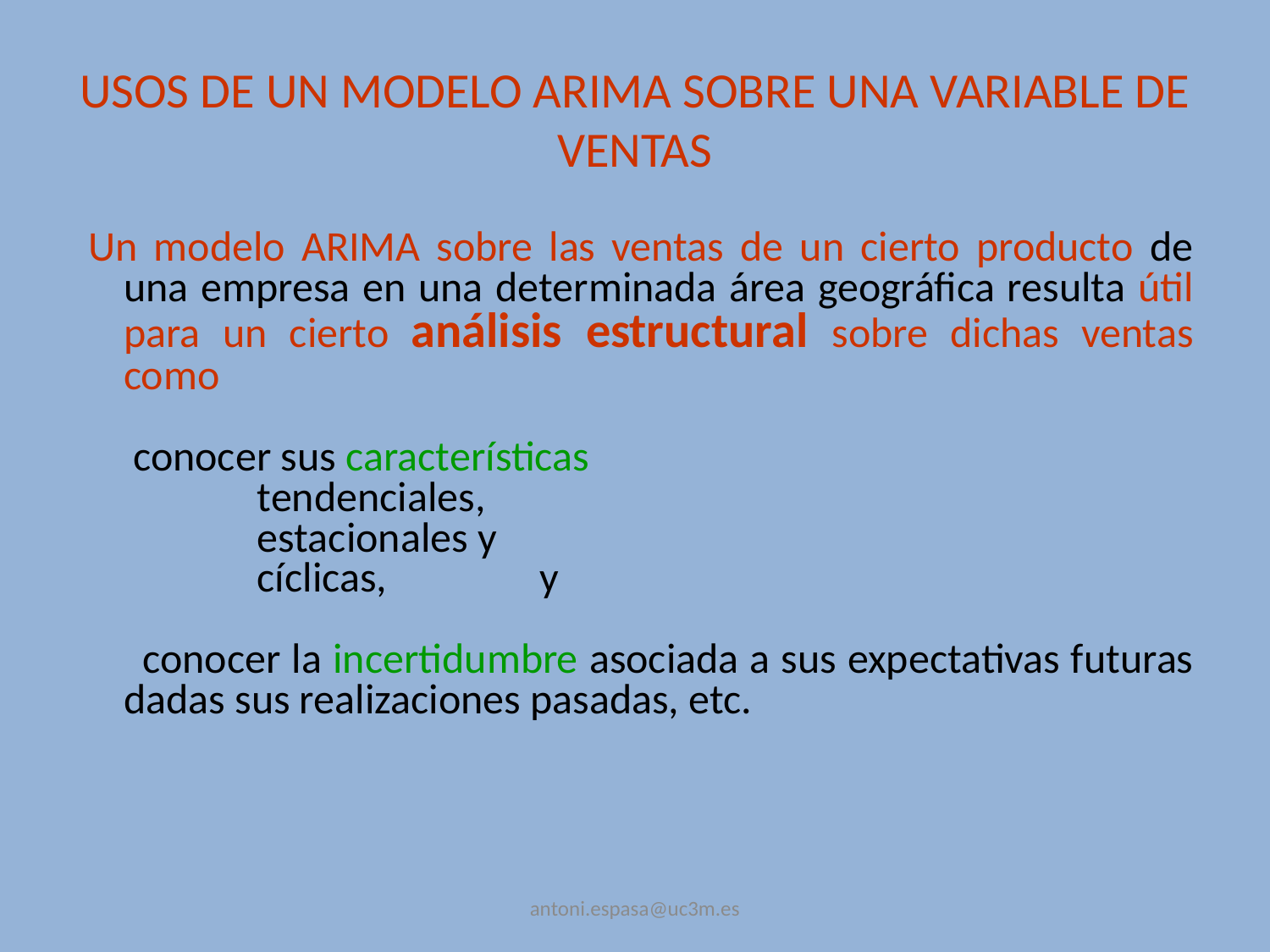

# USOS DE UN MODELO ARIMA SOBRE UNA VARIABLE DE VENTAS
 Un modelo ARIMA sobre las ventas de un cierto producto de una empresa en una determinada área geográfica resulta útil para un cierto análisis estructural sobre dichas ventas como

      conocer sus características
                   tendenciales,
                   estacionales y
                   cíclicas,                y

      conocer la incertidumbre asociada a sus expectativas futuras dadas sus realizaciones pasadas, etc.

antoni.espasa@uc3m.es